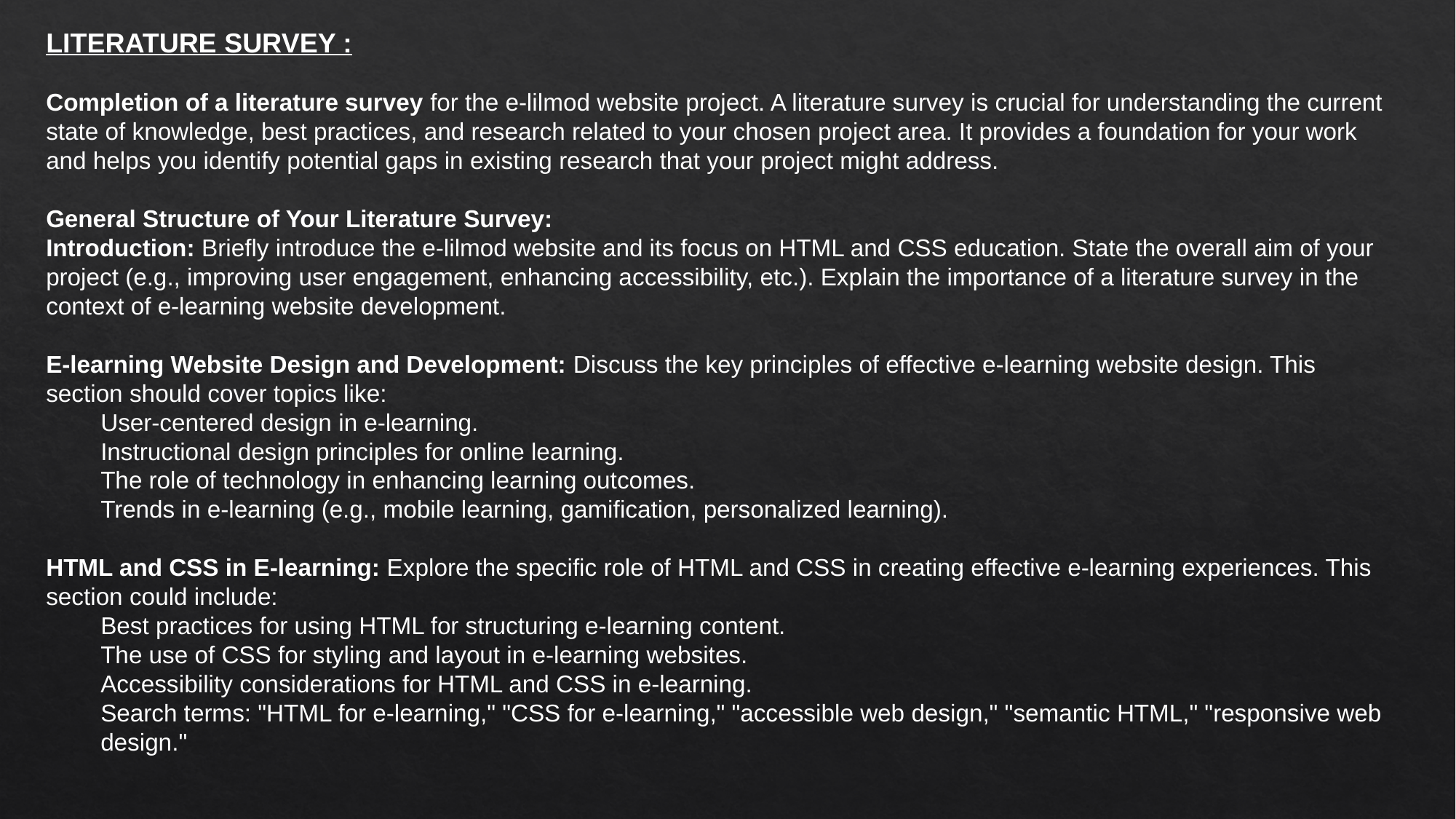

LITERATURE SURVEY :

Completion of a literature survey for the e-lilmod website project. A literature survey is crucial for understanding the current state of knowledge, best practices, and research related to your chosen project area. It provides a foundation for your work and helps you identify potential gaps in existing research that your project might address.

General Structure of Your Literature Survey:
Introduction: Briefly introduce the e-lilmod website and its focus on HTML and CSS education. State the overall aim of your project (e.g., improving user engagement, enhancing accessibility, etc.). Explain the importance of a literature survey in the context of e-learning website development.

E-learning Website Design and Development: Discuss the key principles of effective e-learning website design. This section should cover topics like:
User-centered design in e-learning.
Instructional design principles for online learning.
The role of technology in enhancing learning outcomes.
Trends in e-learning (e.g., mobile learning, gamification, personalized learning).

HTML and CSS in E-learning: Explore the specific role of HTML and CSS in creating effective e-learning experiences. This section could include:
Best practices for using HTML for structuring e-learning content.
The use of CSS for styling and layout in e-learning websites.
Accessibility considerations for HTML and CSS in e-learning.
Search terms: "HTML for e-learning," "CSS for e-learning," "accessible web design," "semantic HTML," "responsive web design."